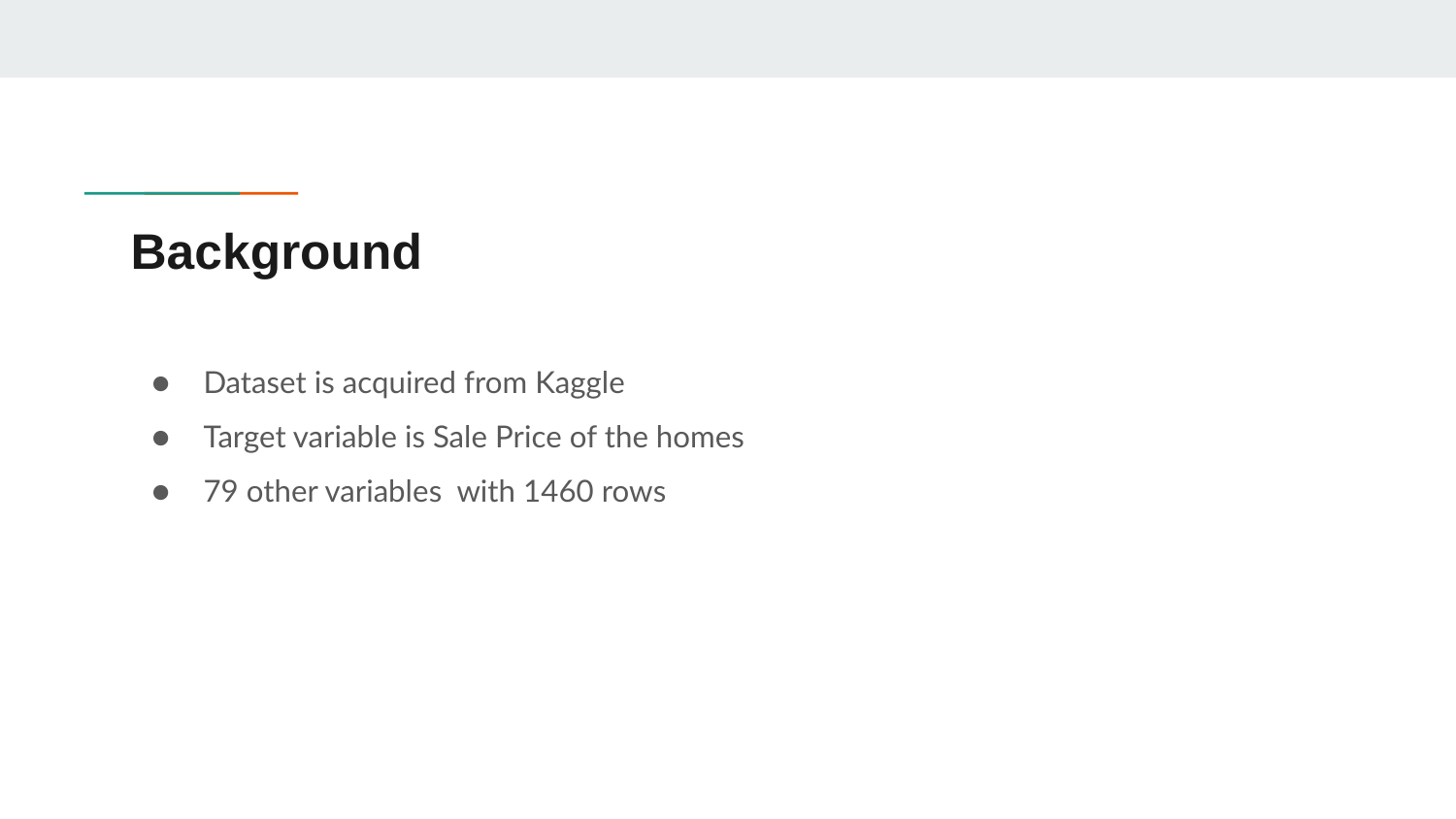

# Background
Dataset is acquired from Kaggle
Target variable is Sale Price of the homes
79 other variables  with 1460 rows